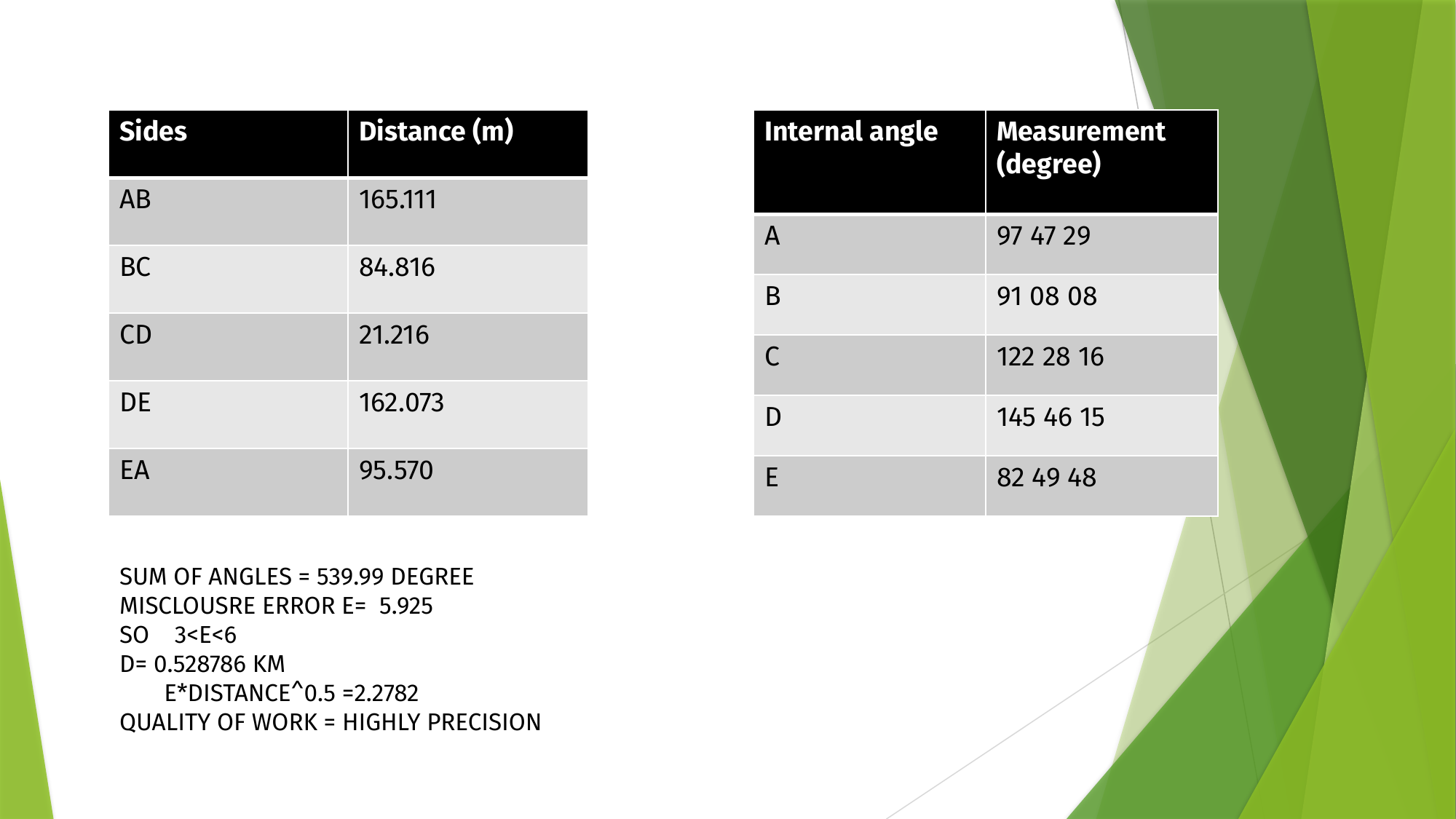

| Sides | Distance (m) |
| --- | --- |
| AB | 165.111 |
| BC | 84.816 |
| CD | 21.216 |
| DE | 162.073 |
| EA | 95.570 |
| Internal angle | Measurement (degree) |
| --- | --- |
| A | 97 47 29 |
| B | 91 08 08 |
| C | 122 28 16 |
| D | 145 46 15 |
| E | 82 49 48 |
# SUM OF ANGLES = 539.99 DEGREE MISCLOUSRE ERROR E=  5.925 SO    3<E<6 D= 0.528786 KM E*DISTANCE^0.5 =2.2782 QUALITY OF WORK = HIGHLY PRECISION